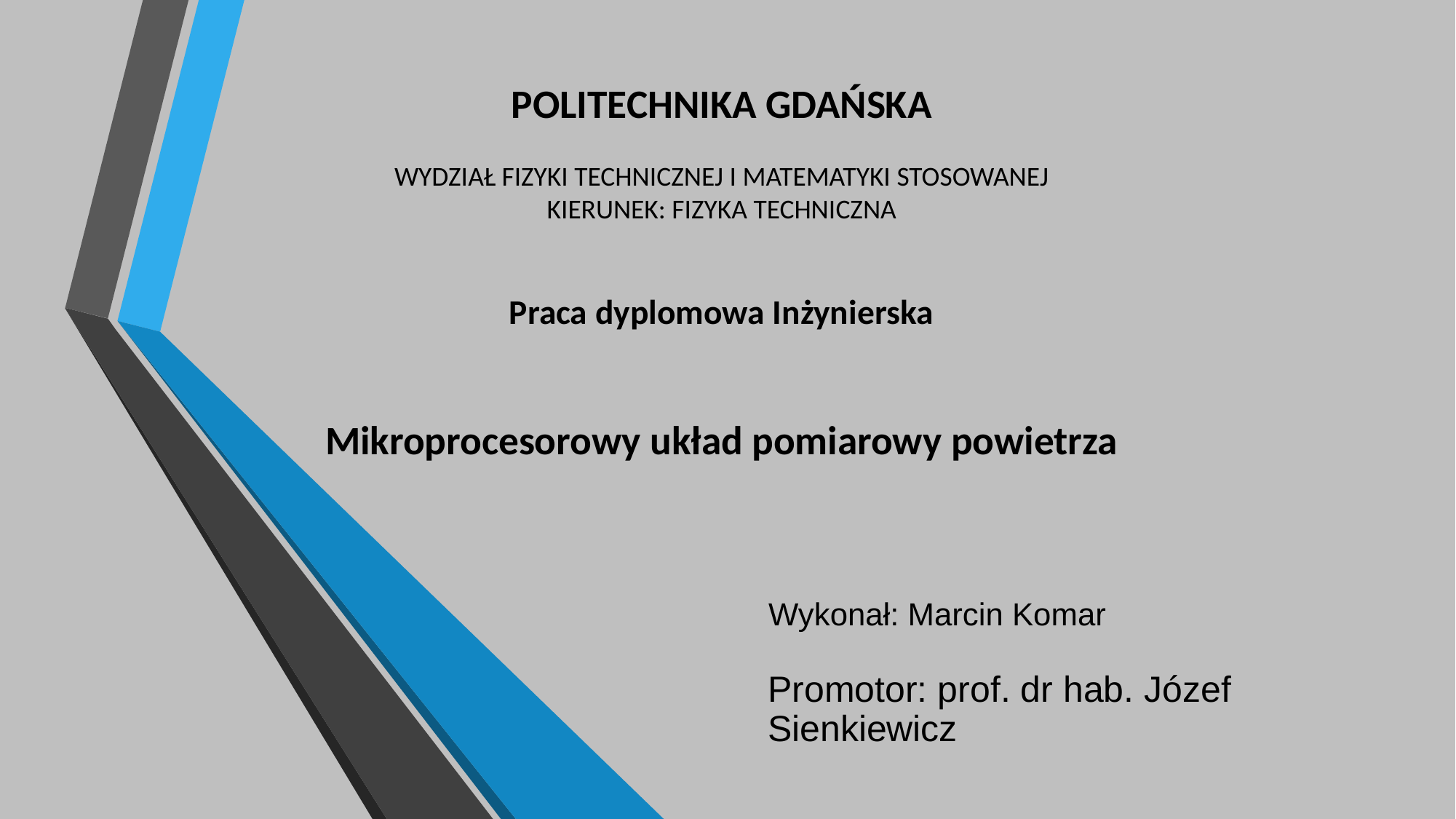

# POLITECHNIKA GDAŃSKA WYDZIAŁ FIZYKI TECHNICZNEJ I MATEMATYKI STOSOWANEJ KIERUNEK: FIZYKA TECHNICZNA Praca dyplomowa Inżynierska Mikroprocesorowy układ pomiarowy powietrza
Wykonał: Marcin Komar
Promotor: prof. dr hab. Józef Sienkiewicz